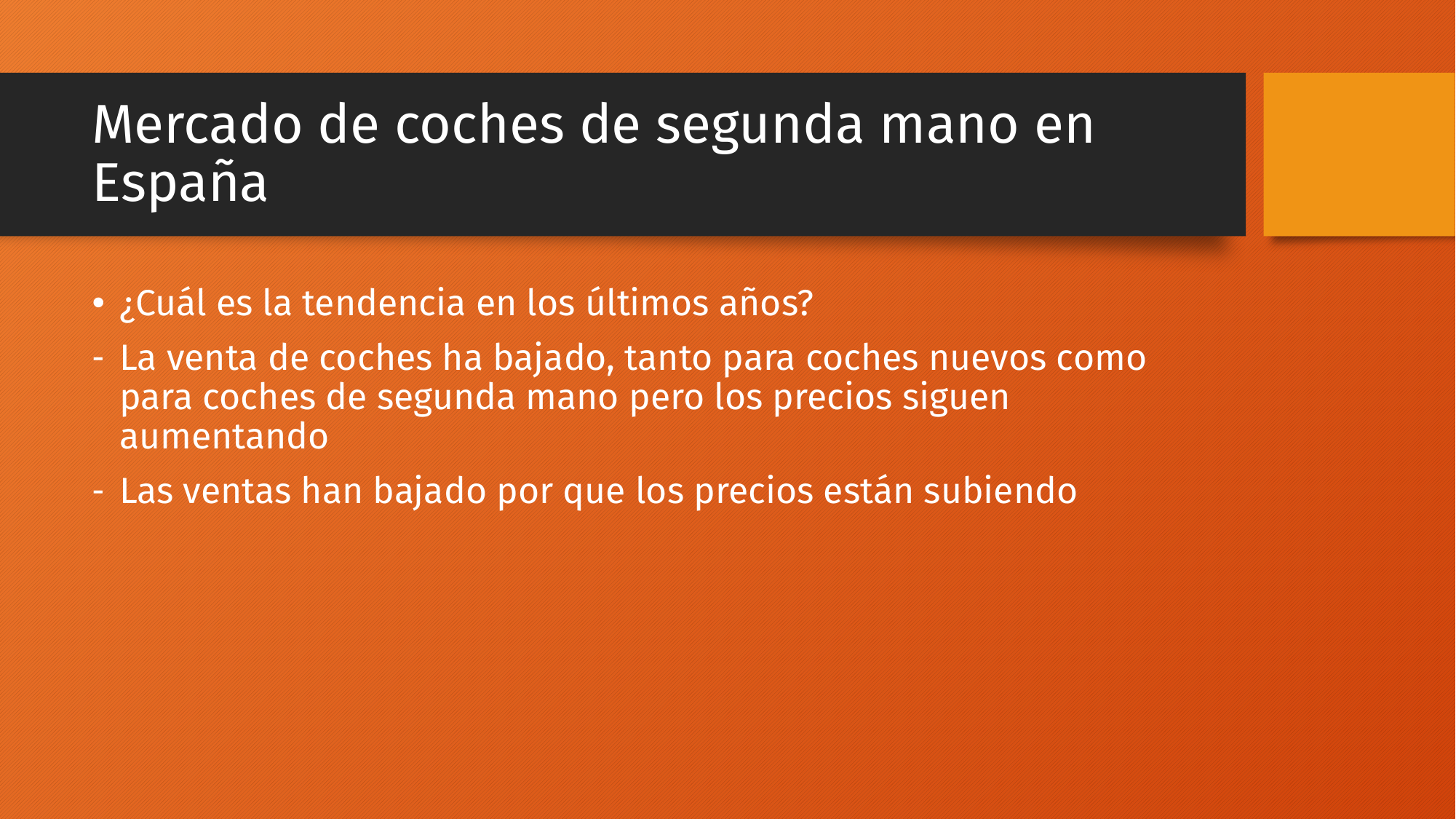

# Mercado de coches de segunda mano en España
¿Cuál es la tendencia en los últimos años?
La venta de coches ha bajado, tanto para coches nuevos como para coches de segunda mano pero los precios siguen aumentando
Las ventas han bajado por que los precios están subiendo